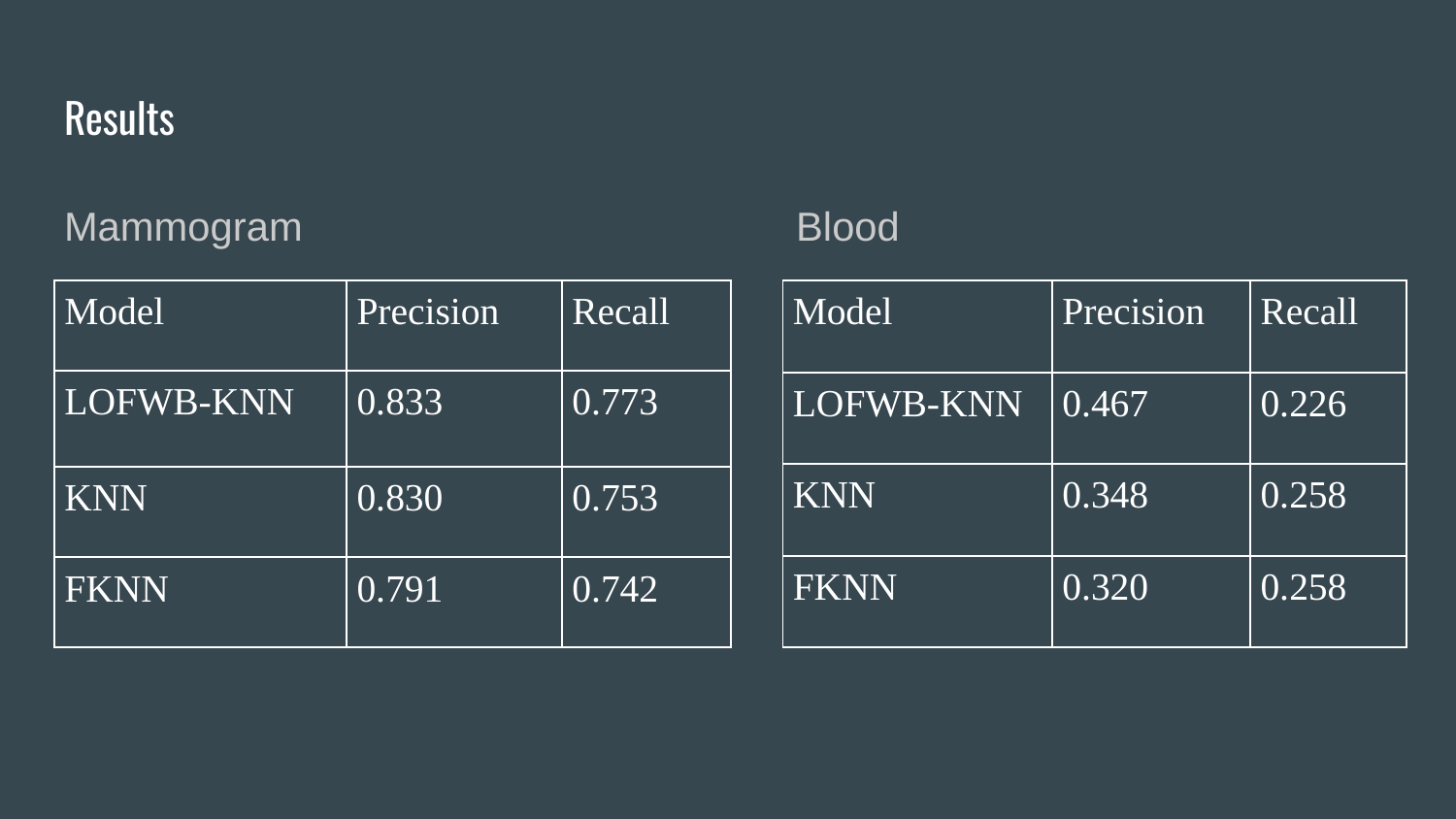

# Results
Mammogram
Blood
| Model | Precision | Recall |
| --- | --- | --- |
| LOFWB-KNN | 0.833 | 0.773 |
| KNN | 0.830 | 0.753 |
| FKNN | 0.791 | 0.742 |
| Model | Precision | Recall |
| --- | --- | --- |
| LOFWB-KNN | 0.467 | 0.226 |
| KNN | 0.348 | 0.258 |
| FKNN | 0.320 | 0.258 |